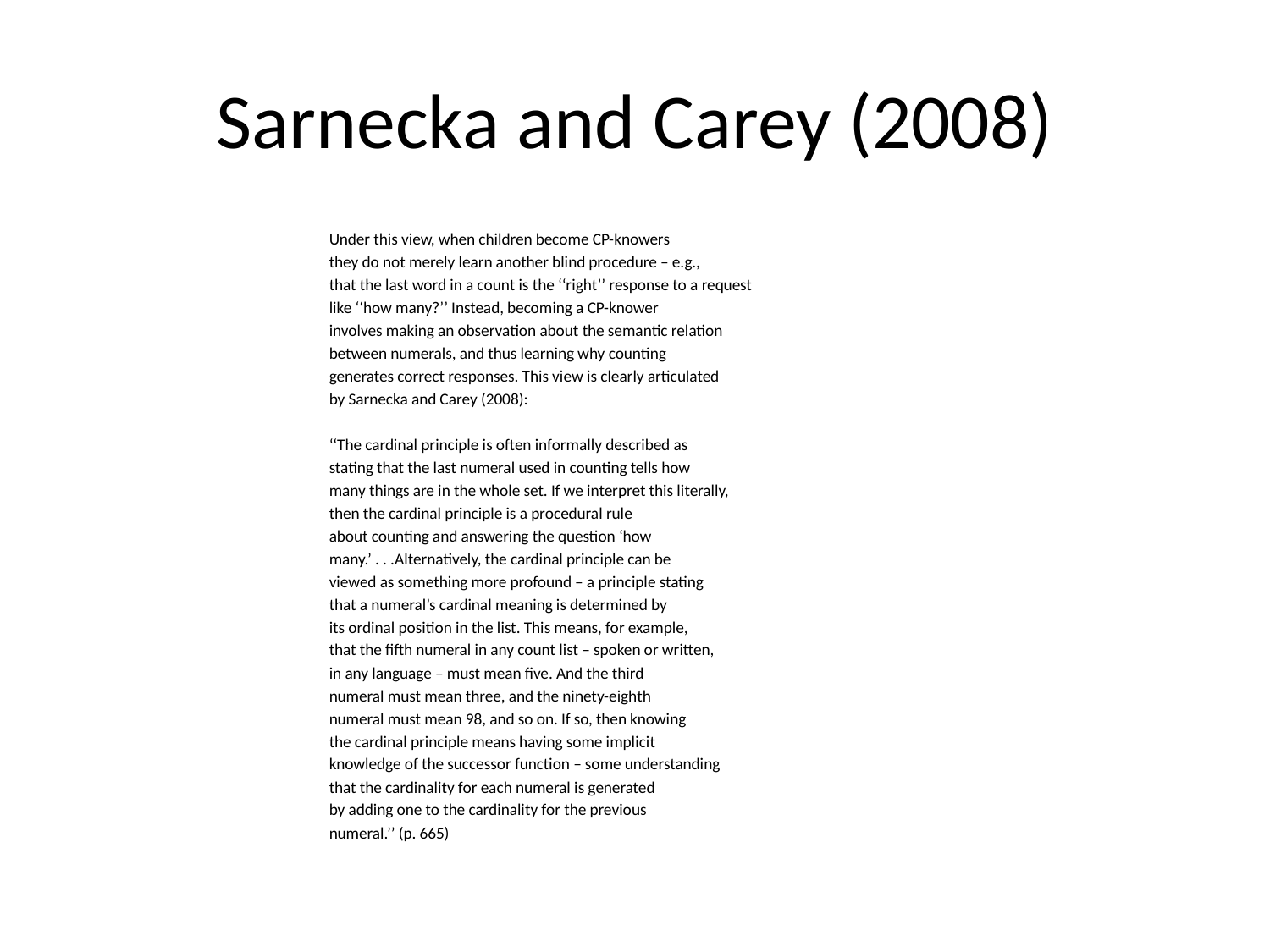

# Sarnecka and Carey (2008)
Under this view, when children become CP-knowers
they do not merely learn another blind procedure – e.g.,
that the last word in a count is the ‘‘right’’ response to a request
like ‘‘how many?’’ Instead, becoming a CP-knower
involves making an observation about the semantic relation
between numerals, and thus learning why counting
generates correct responses. This view is clearly articulated
by Sarnecka and Carey (2008):

‘‘The cardinal principle is often informally described as
stating that the last numeral used in counting tells how
many things are in the whole set. If we interpret this literally,
then the cardinal principle is a procedural rule
about counting and answering the question ‘how
many.’ . . .Alternatively, the cardinal principle can be
viewed as something more profound – a principle stating
that a numeral’s cardinal meaning is determined by
its ordinal position in the list. This means, for example,
that the fifth numeral in any count list – spoken or written,
in any language – must mean five. And the third
numeral must mean three, and the ninety-eighth
numeral must mean 98, and so on. If so, then knowing
the cardinal principle means having some implicit
knowledge of the successor function – some understanding
that the cardinality for each numeral is generated
by adding one to the cardinality for the previous
numeral.’’ (p. 665)